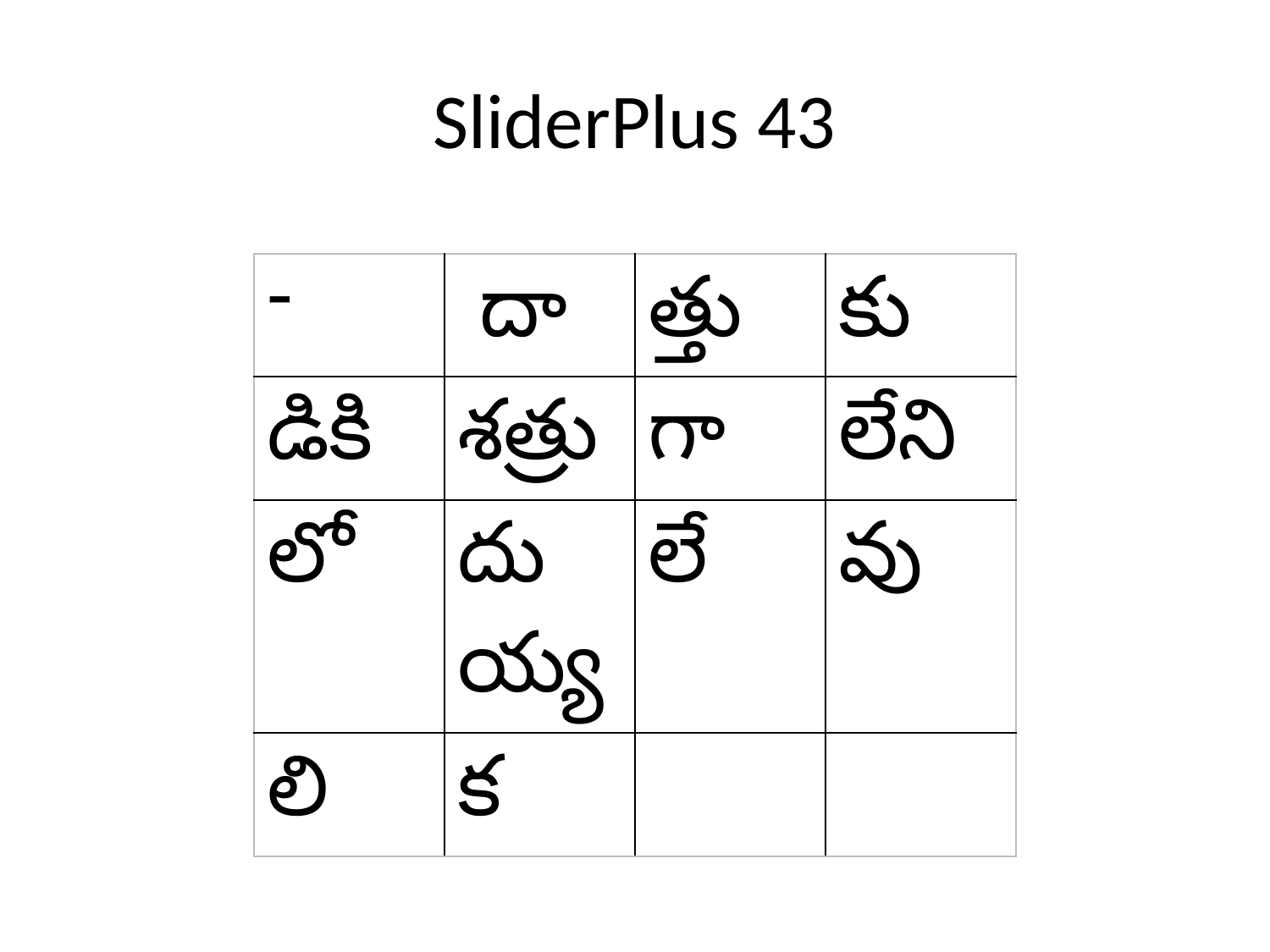

# SliderPlus 43
| - | దా | త్తు | కు |
| --- | --- | --- | --- |
| డికి | శత్రు | గా | లేని |
| లో | దుయ్య | లే | వు |
| లి | క |  |  |